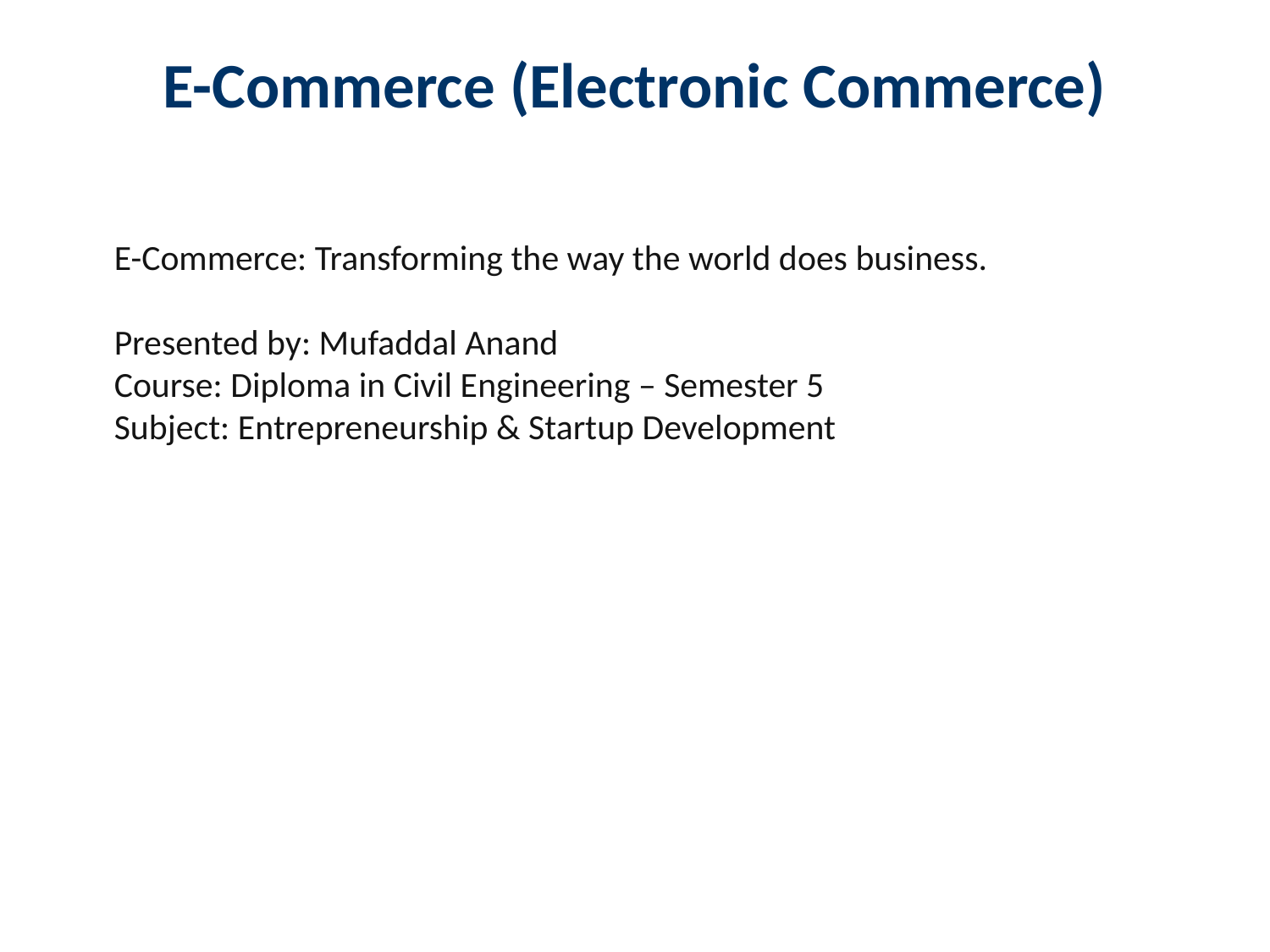

E-Commerce (Electronic Commerce)

E-Commerce: Transforming the way the world does business.
Presented by: Mufaddal Anand
Course: Diploma in Civil Engineering – Semester 5
Subject: Entrepreneurship & Startup Development